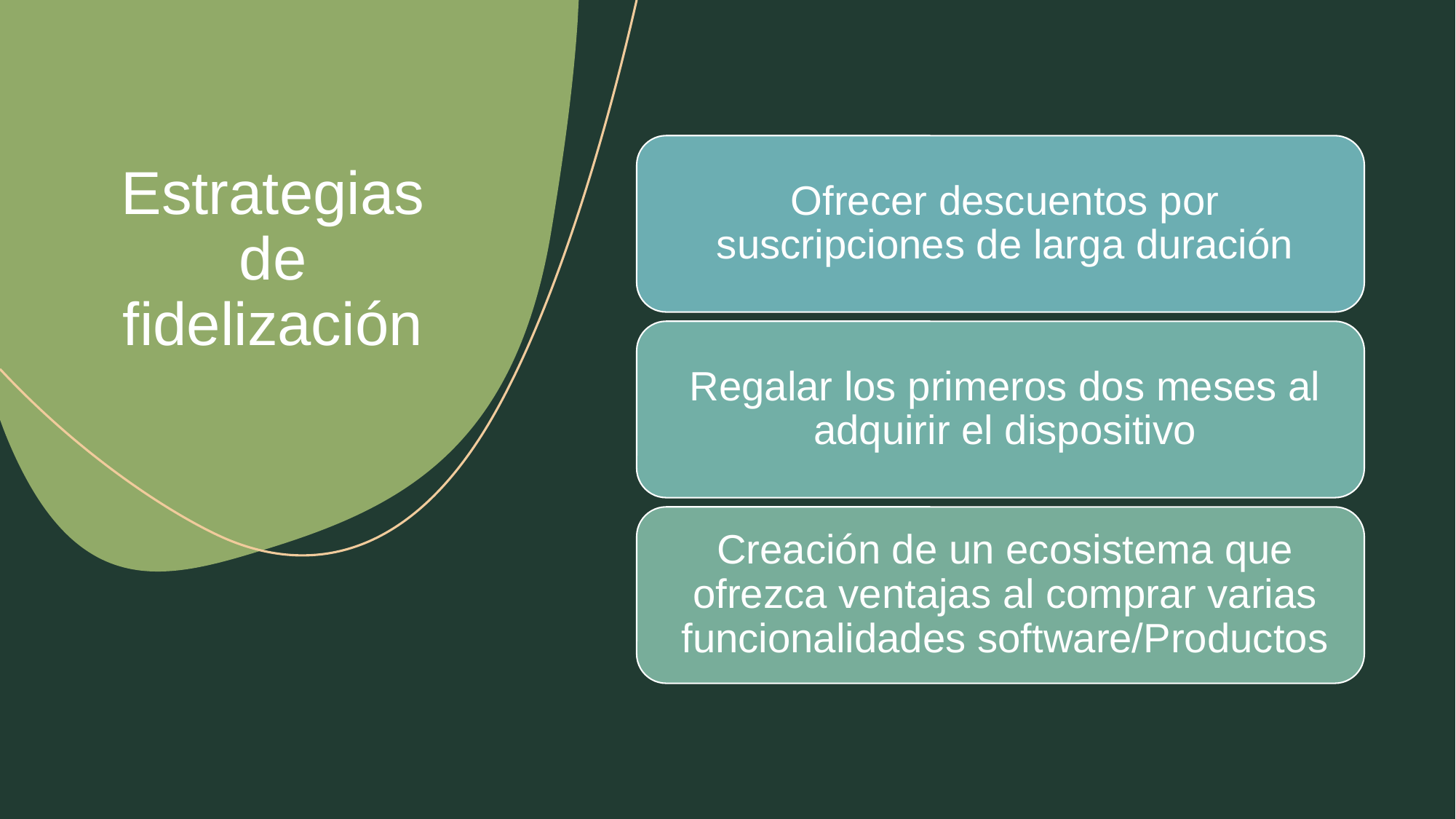

# Estrategias de fidelización
Ofrecer descuentos por suscripciones de larga duración
Regalar los primeros dos meses al adquirir el dispositivo
Creación de un ecosistema que ofrezca ventajas al comprar varias funcionalidades software/Productos